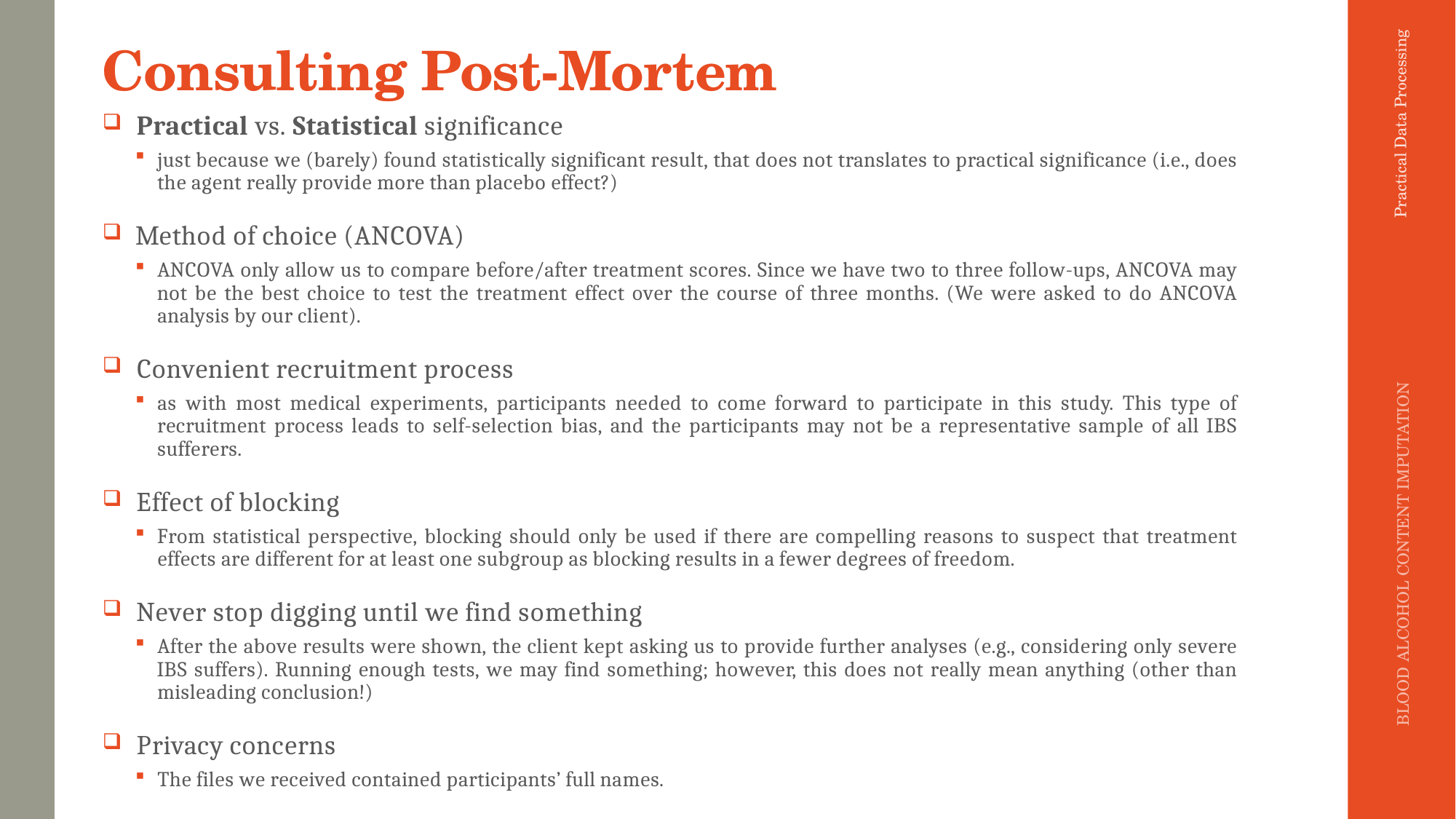

# Consulting Post-Mortem
Practical vs. Statistical significance
just because we (barely) found statistically significant result, that does not translates to practical significance (i.e., does the agent really provide more than placebo effect?)
Method of choice (ANCOVA)
ANCOVA only allow us to compare before/after treatment scores. Since we have two to three follow-ups, ANCOVA may not be the best choice to test the treatment effect over the course of three months. (We were asked to do ANCOVA analysis by our client).
Convenient recruitment process
as with most medical experiments, participants needed to come forward to participate in this study. This type of recruitment process leads to self-selection bias, and the participants may not be a representative sample of all IBS sufferers.
Effect of blocking
From statistical perspective, blocking should only be used if there are compelling reasons to suspect that treatment effects are different for at least one subgroup as blocking results in a fewer degrees of freedom.
Never stop digging until we find something
After the above results were shown, the client kept asking us to provide further analyses (e.g., considering only severe IBS suffers). Running enough tests, we may find something; however, this does not really mean anything (other than misleading conclusion!)
Privacy concerns
The files we received contained participants’ full names.
Practical Data Processing